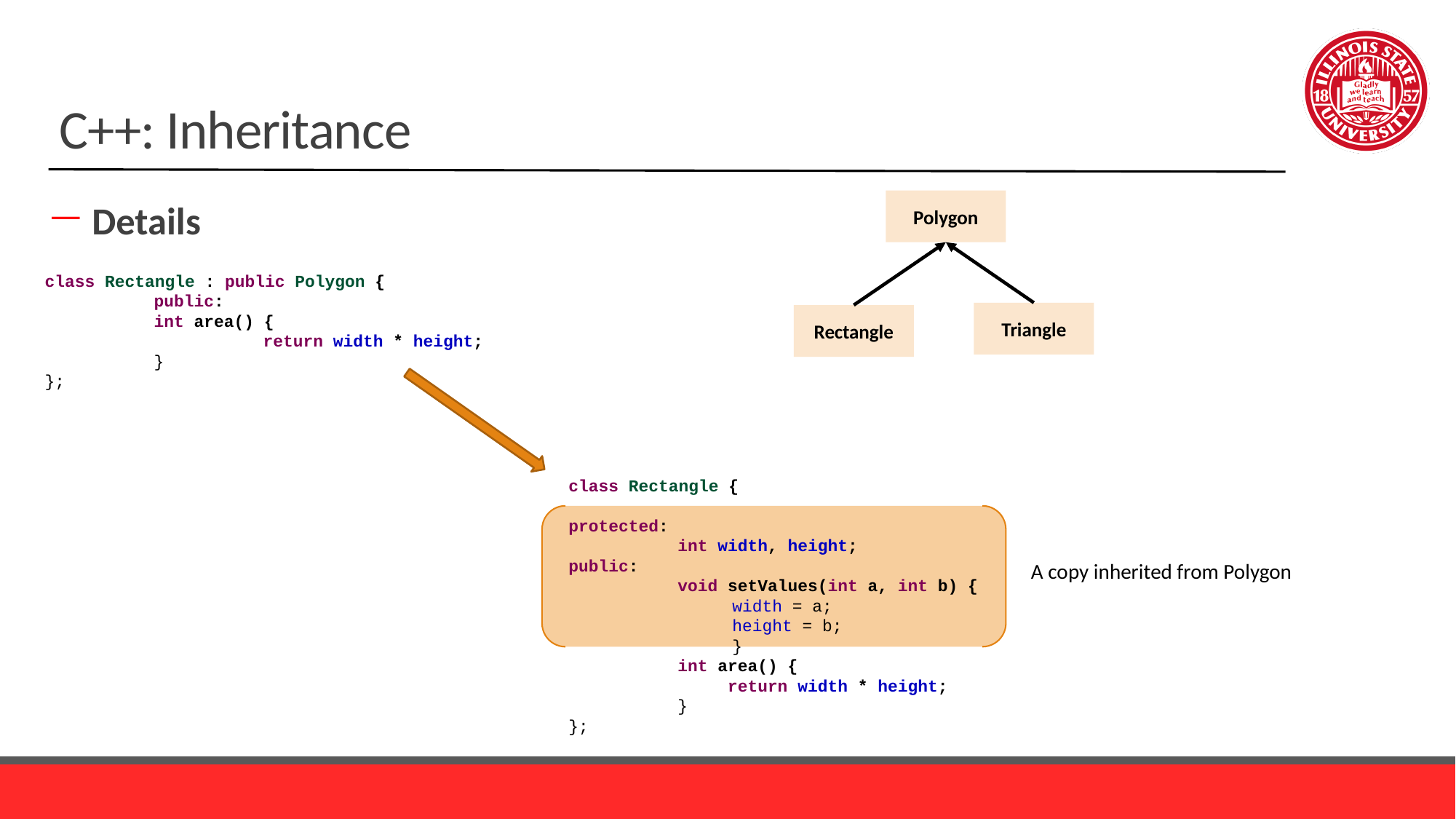

# C++: Inheritance
Polygon
Details

class Rectangle : public Polygon {
	public:
	int area() {
		return width * height;
	}
};
Triangle
Rectangle

class Rectangle {

protected:
	int width, height;
public:
	void setValues(int a, int b) {
width = a;
height = b;
}
	int area() {
	     return width * height;
	}
};

A copy inherited from Polygon